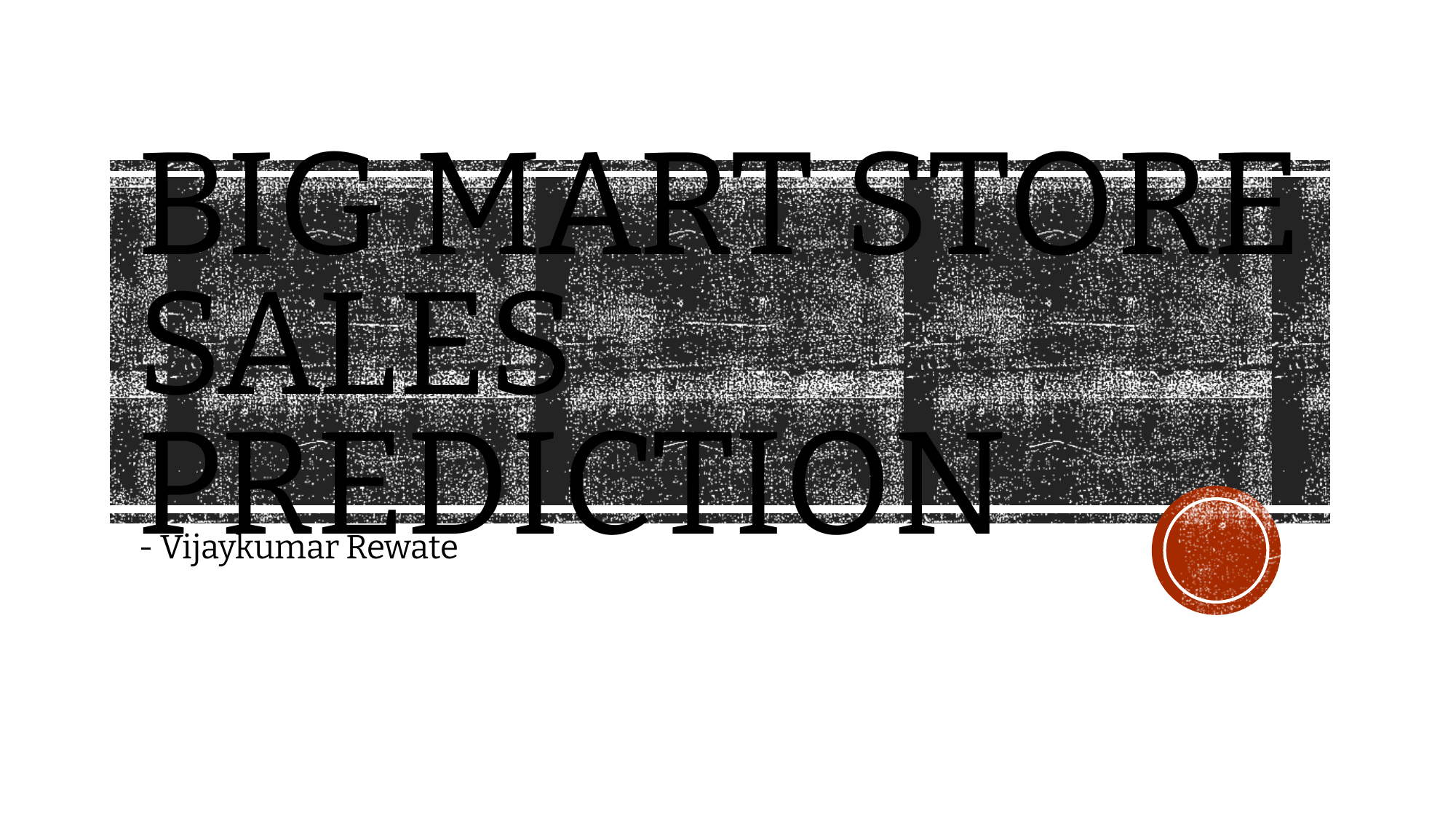

# Big Mart Store Sales Prediction
- Vijaykumar Rewate